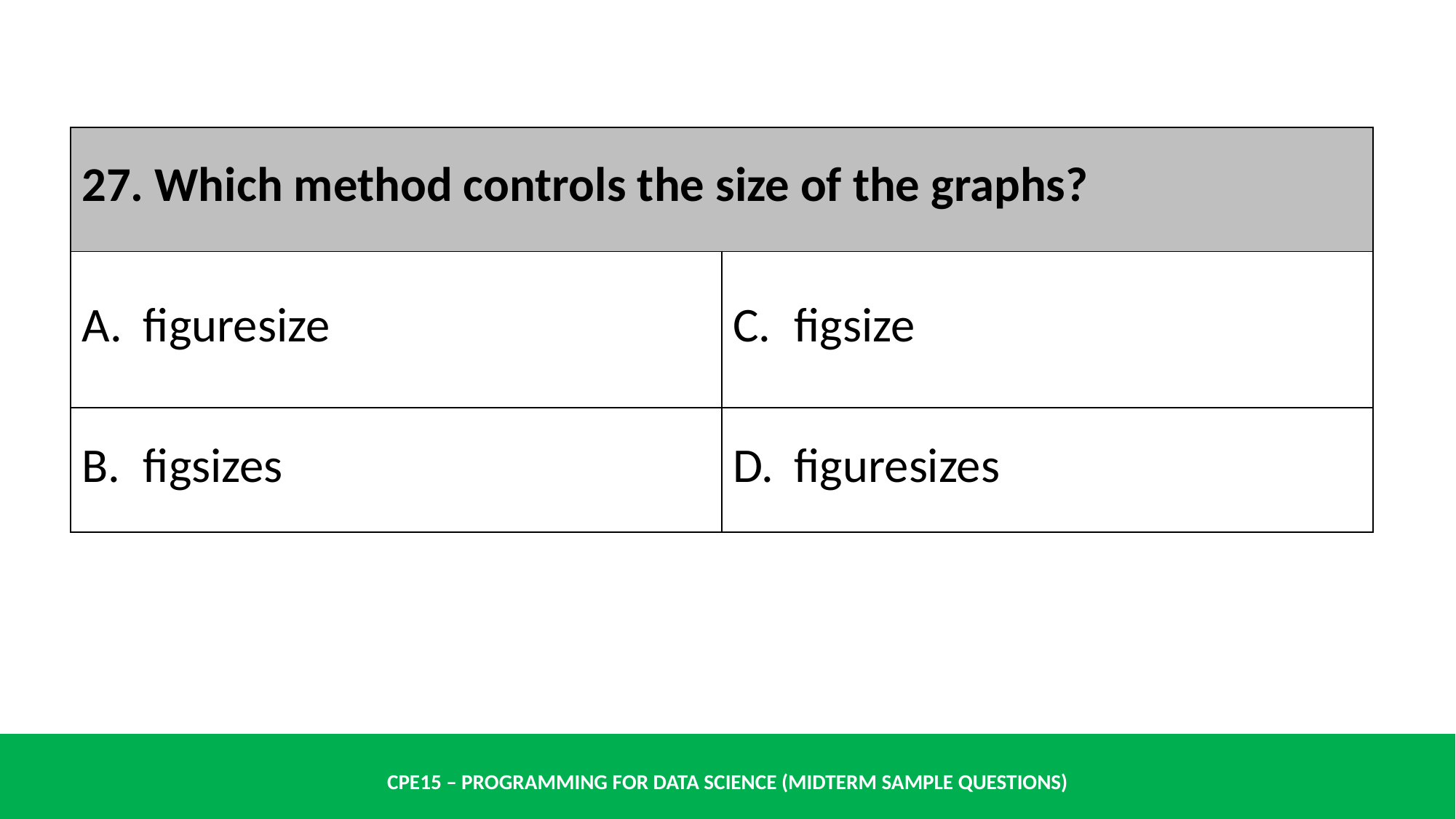

| 27. Which method controls the size of the graphs? |  |
| --- | --- |
| figuresize | figsize |
| figsizes | figuresizes |